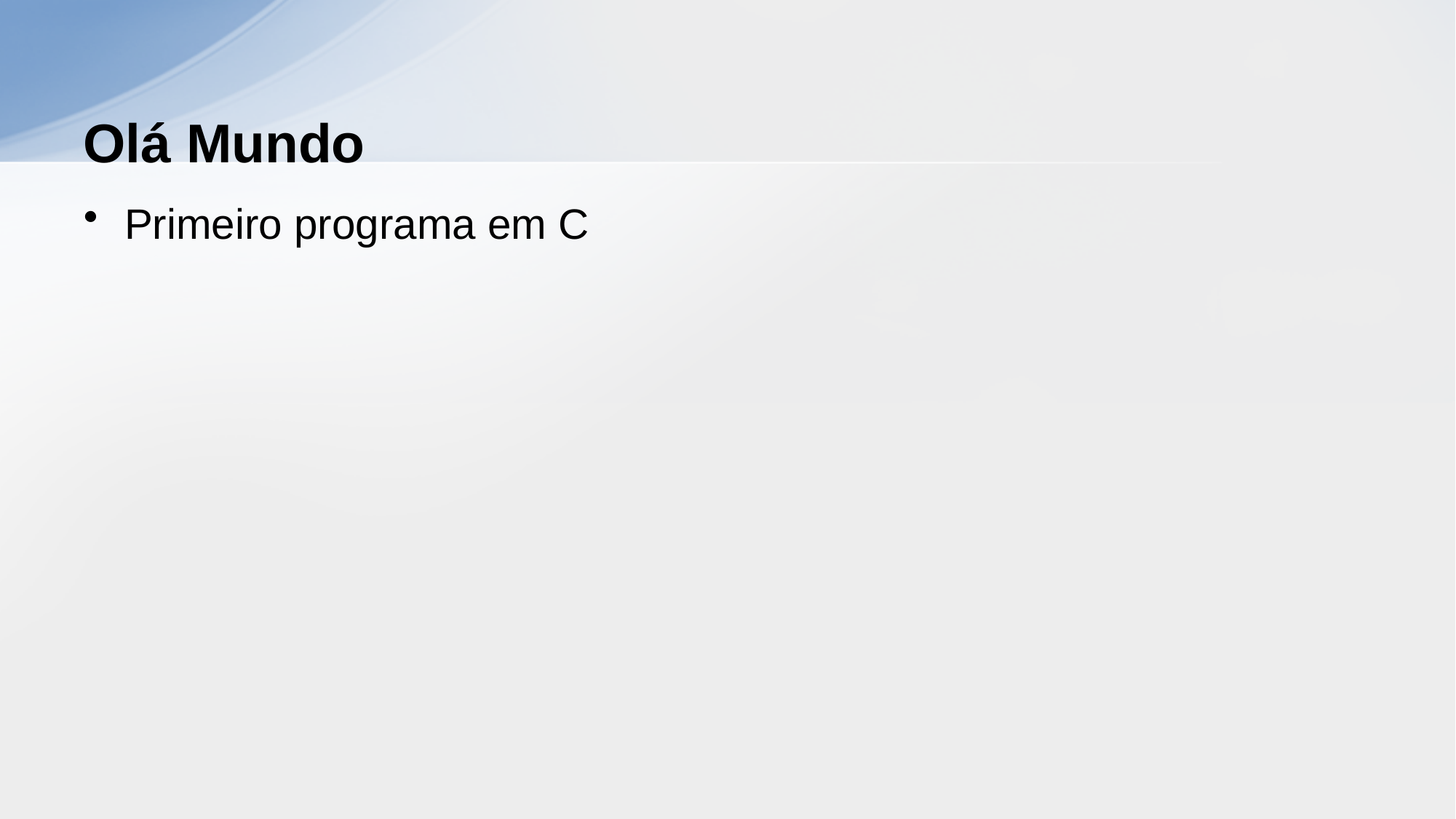

# Olá Mundo
Primeiro programa em C